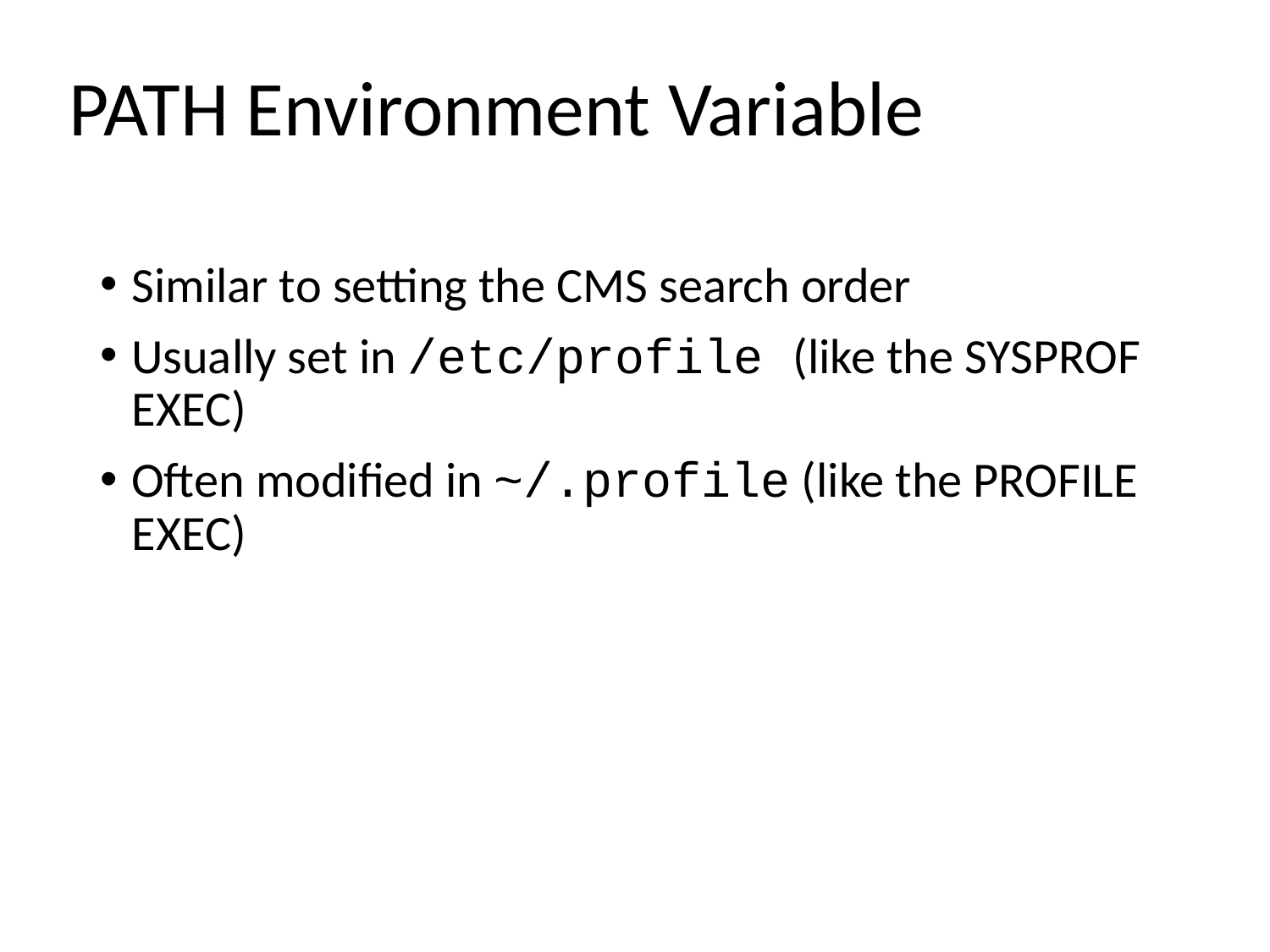

# PATH Environment Variable
Similar to setting the CMS search order
Usually set in /etc/profile (like the SYSPROF EXEC)
Often modified in ~/.profile (like the PROFILE EXEC)